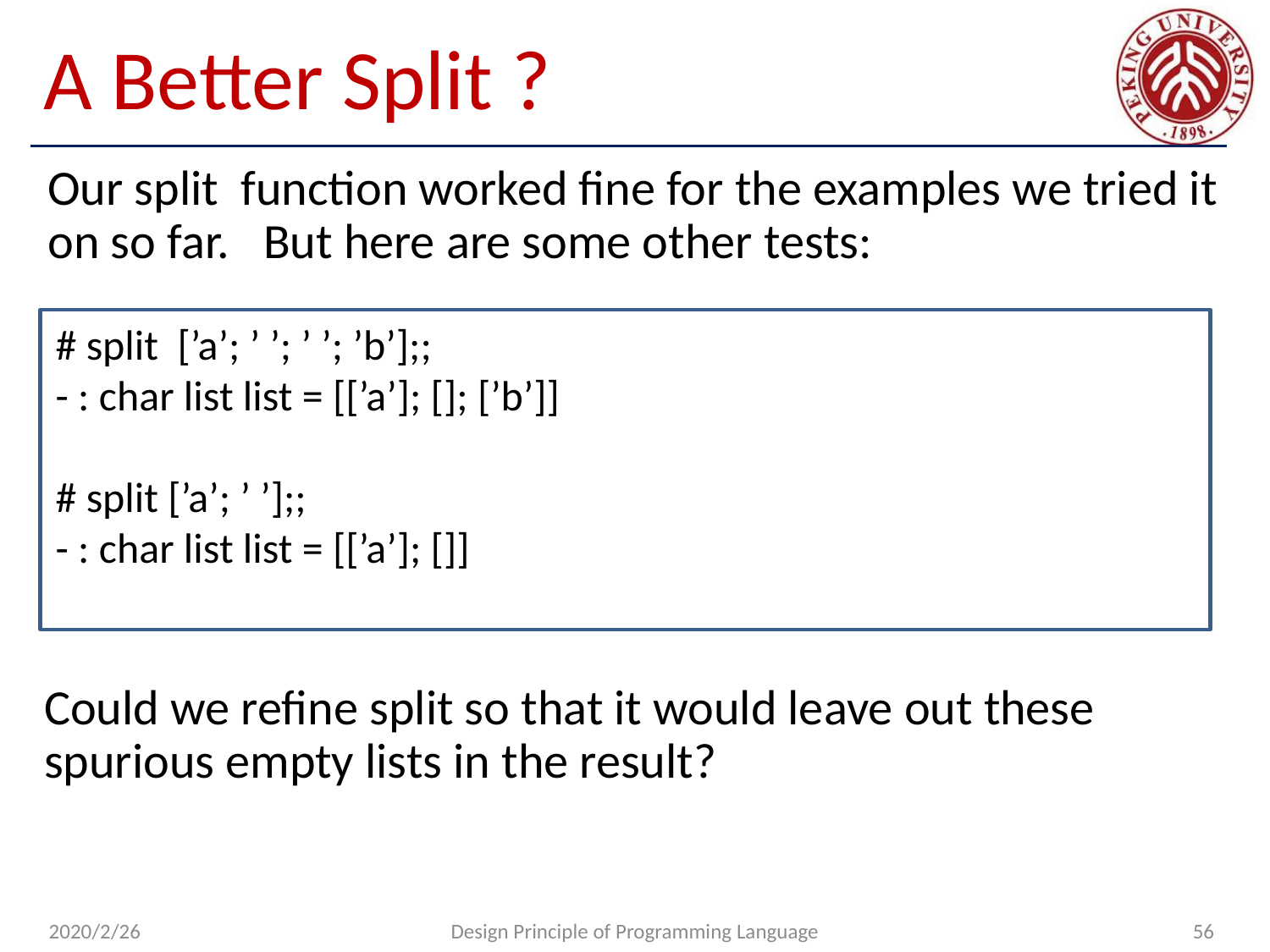

# A Better Split ?
Our split  function worked fine for the examples we tried it on so far.   But here are some other tests:

# split  [’a’; ’ ’; ’ ’; ’b’];;
- : char list list = [[’a’]; []; [’b’]]

# split [’a’; ’ ’];;
- : char list list = [[’a’]; []]
Could we refine split so that it would leave out these spurious empty lists in the result?
2020/2/26
Design Principle of Programming Language
56